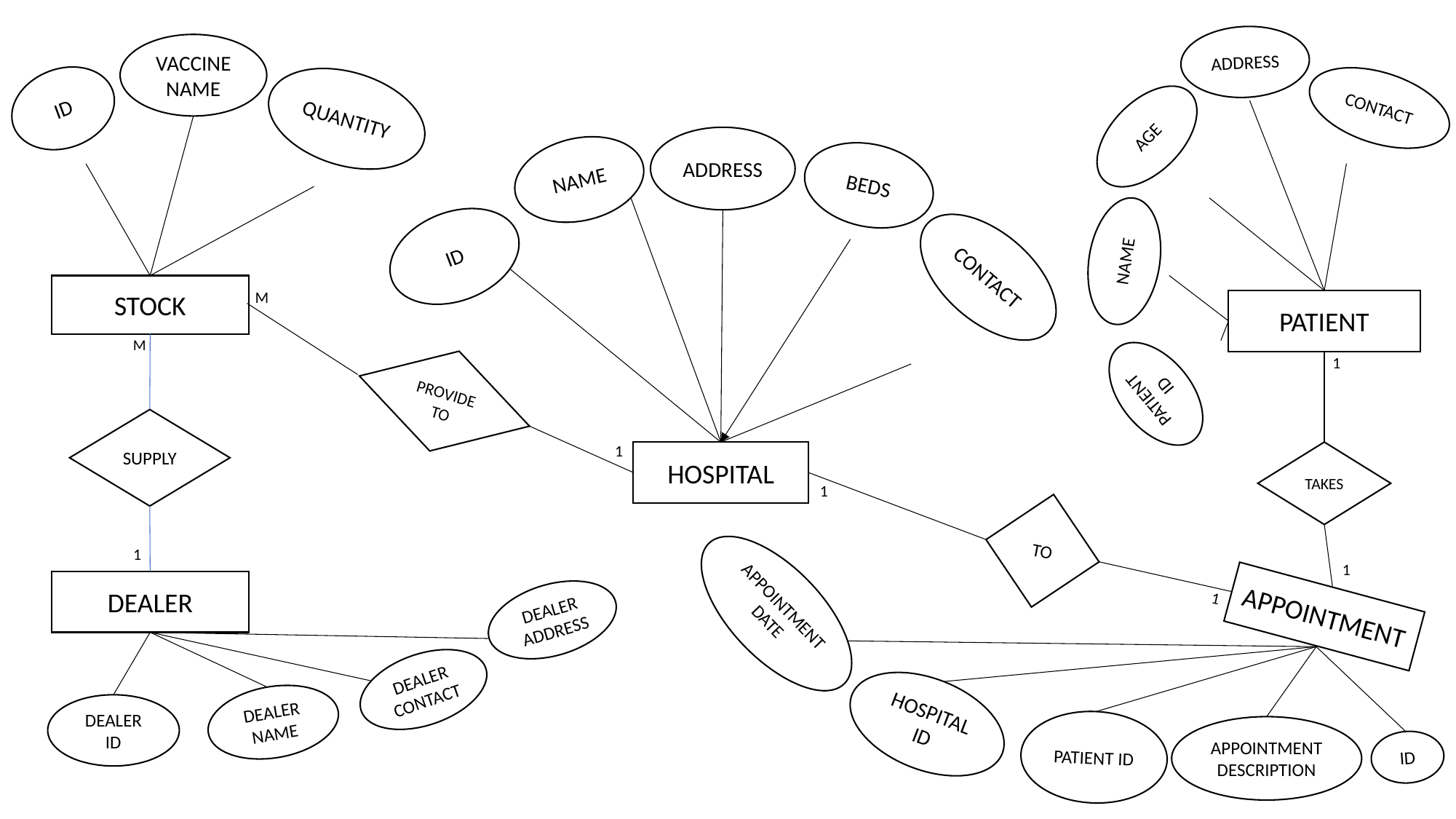

ADDRESS
VACCINE NAME
ID
QUANTITY
CONTACT
AGE
ADDRESS
NAME
BEDS
ID
NAME
CONTACT
STOCK
M
PATIENT
M
1
PROVIDE TO
PATIENT ID
SUPPLY
1
HOSPITAL
TAKES
1
TO
1
1
APPOINTMENT DATE
DEALER
1
DEALER ADDRESS
APPOINTMENT
DEALER CONTACT
HOSPITAL ID
DEALER NAME
DEALER ID
PATIENT ID
APPOINTMENT DESCRIPTION
ID